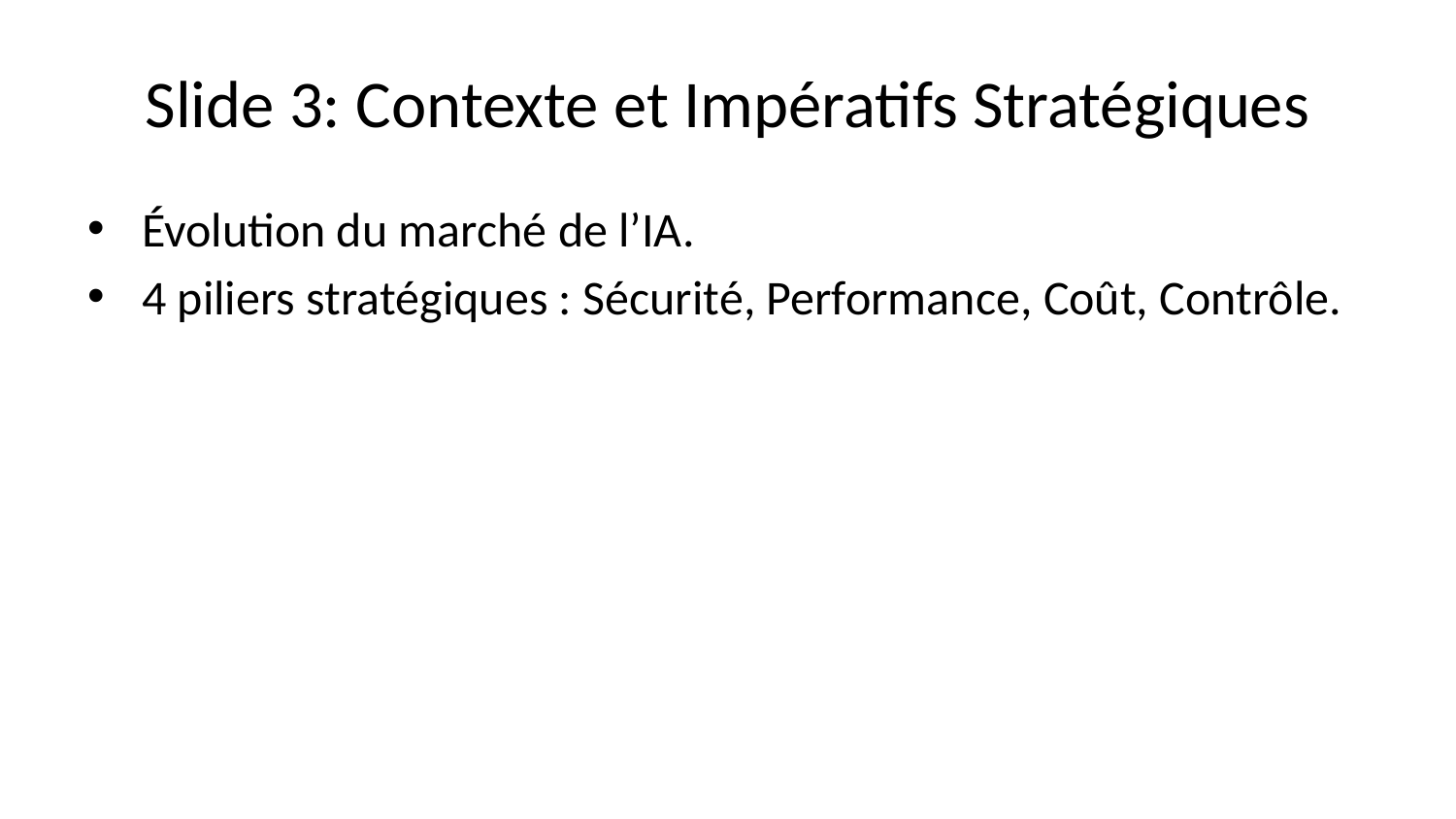

# Slide 3: Contexte et Impératifs Stratégiques
Évolution du marché de l’IA.
4 piliers stratégiques : Sécurité, Performance, Coût, Contrôle.